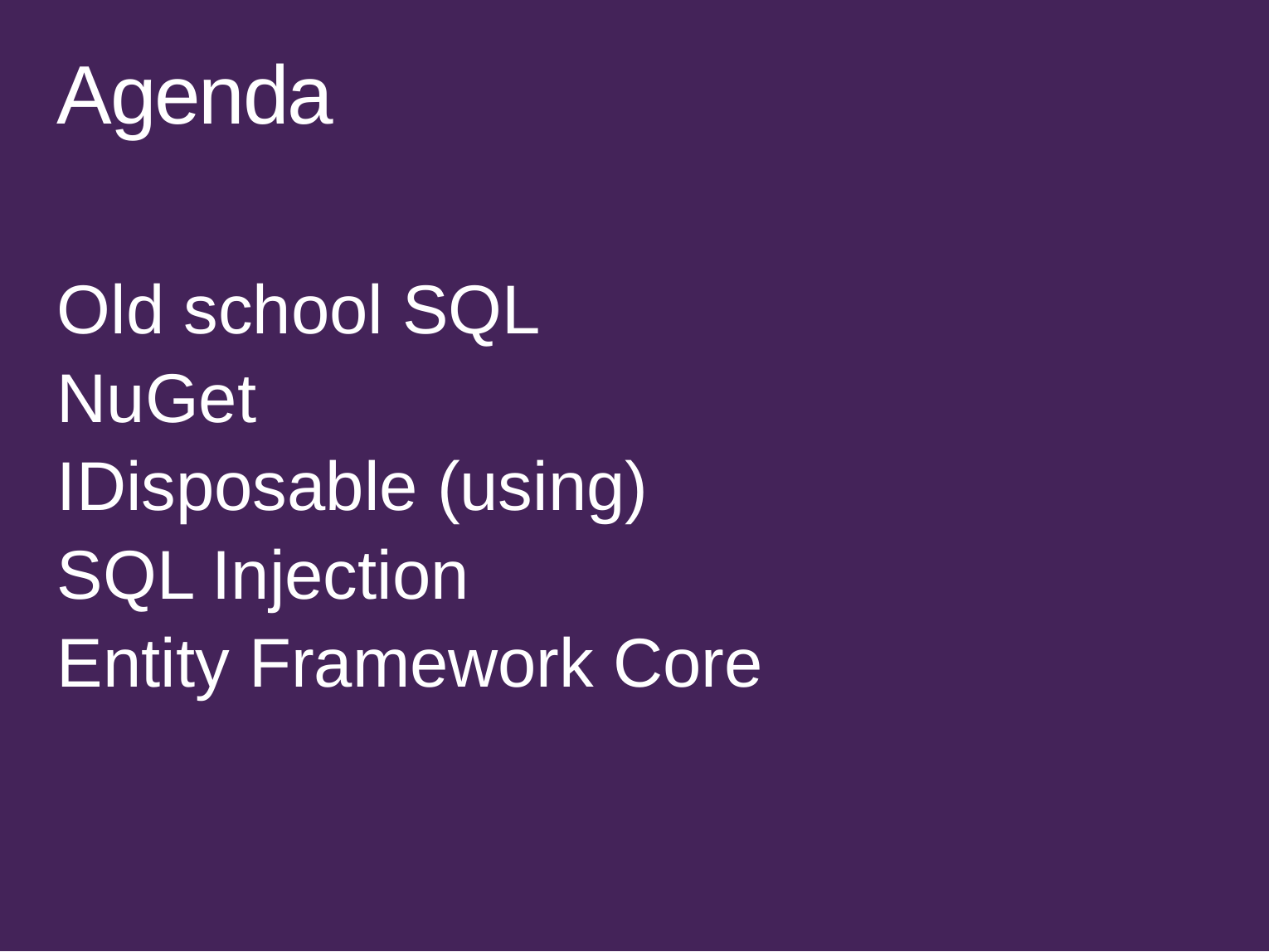

# Agenda

Old school SQL
NuGet
IDisposable (using)
SQL Injection
Entity Framework Core